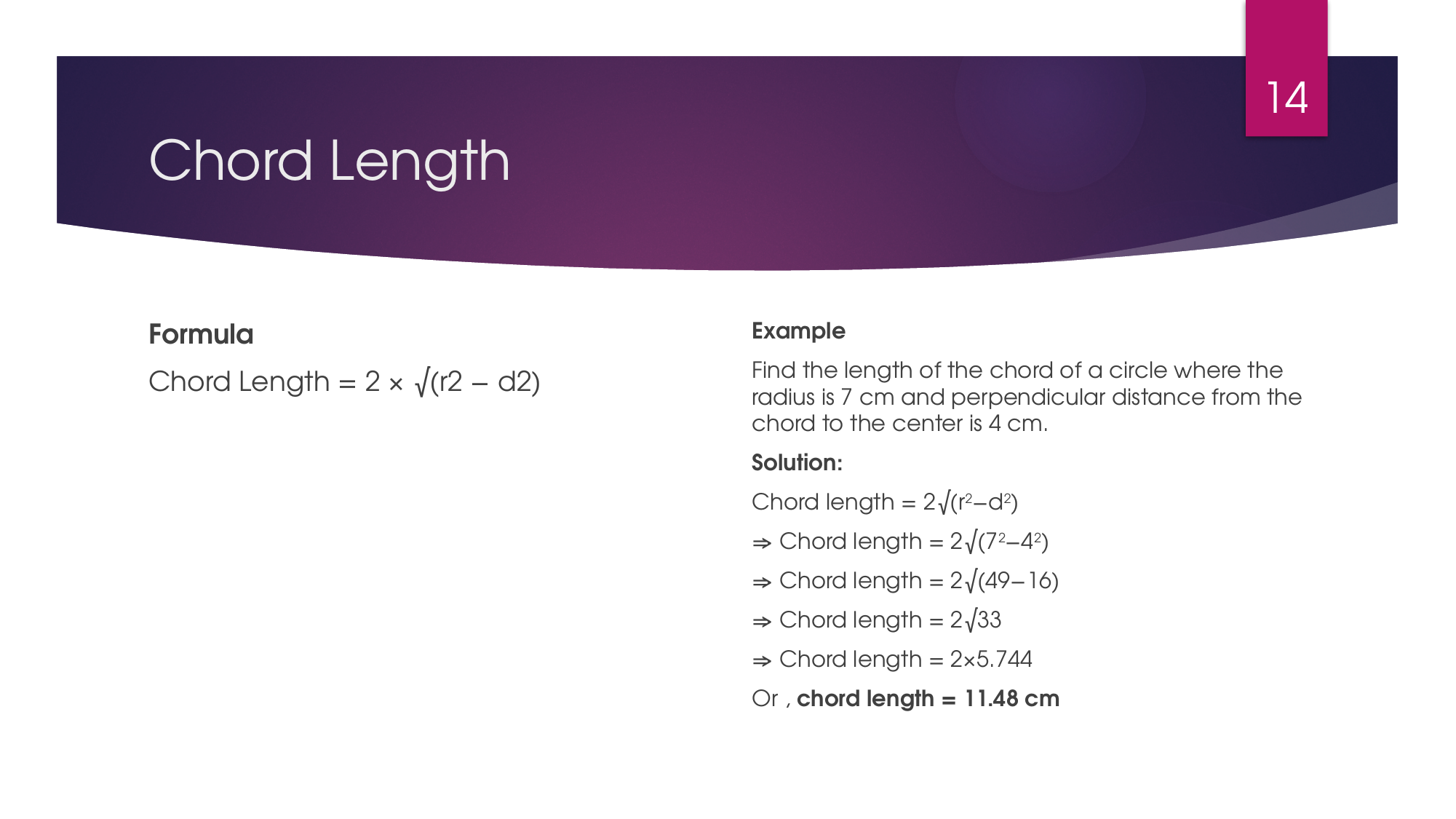

14
# Chord Length
Formula
Chord Length = 2 × √(r2 − d2)
Example
Find the length of the chord of a circle where the radius is 7 cm and perpendicular distance from the chord to the center is 4 cm.
Solution:
Chord length = 2√(r2−d2)
⇒ Chord length = 2√(72−42)
⇒ Chord length = 2√(49−16)
⇒ Chord length = 2√33
⇒ Chord length = 2×5.744
Or , chord length = 11.48 cm